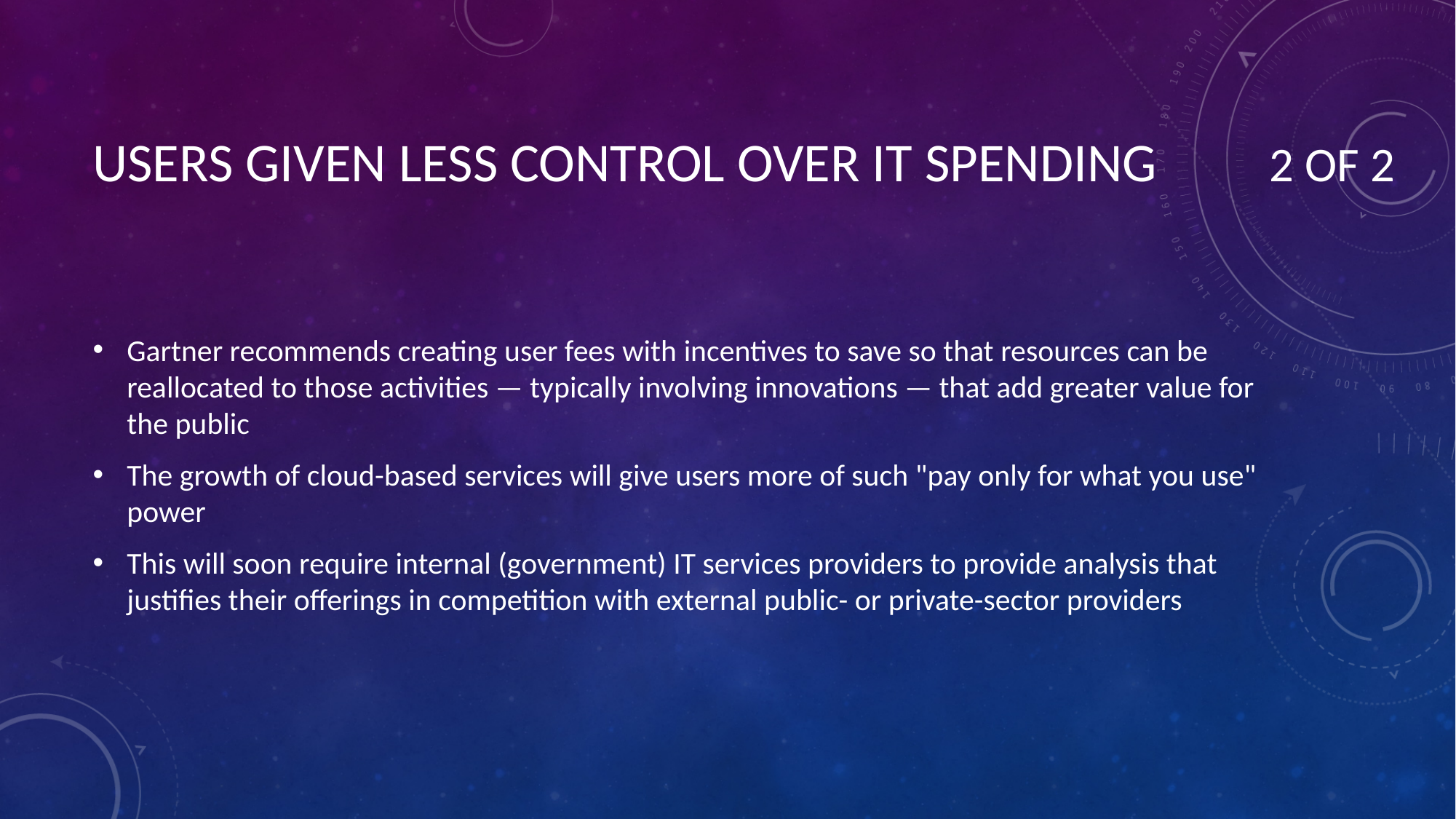

# Users given less control over IT spending         2 of 2
Gartner recommends creating user fees with incentives to save so that resources can be reallocated to those activities — typically involving innovations — that add greater value for the public
The growth of cloud-based services will give users more of such "pay only for what you use" power
This will soon require internal (government) IT services providers to provide analysis that justifies their offerings in competition with external public- or private-sector providers